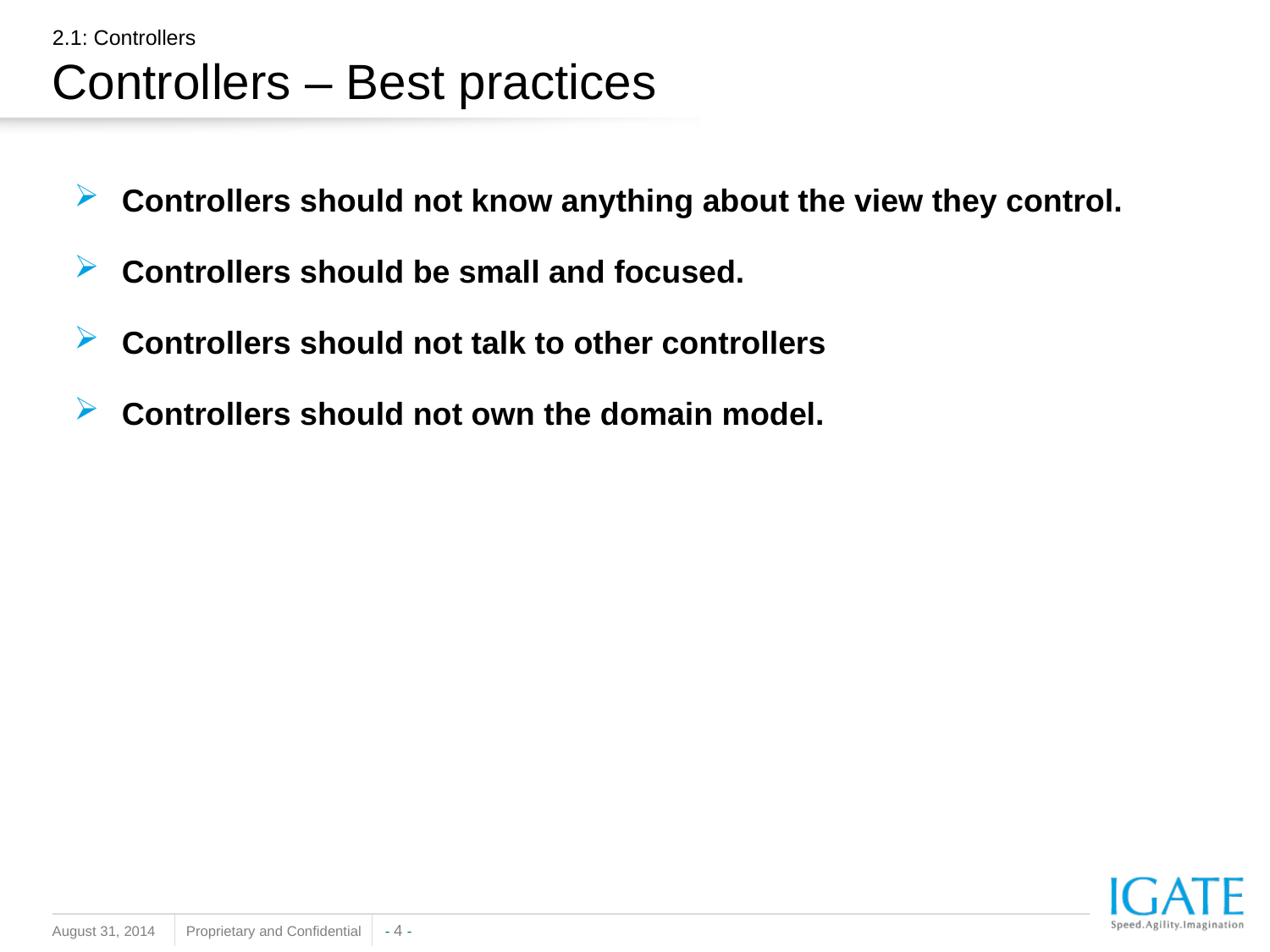

# 2.1: Controllers Controllers – Best practices
Controllers should not know anything about the view they control.
Controllers should be small and focused.
Controllers should not talk to other controllers
Controllers should not own the domain model.